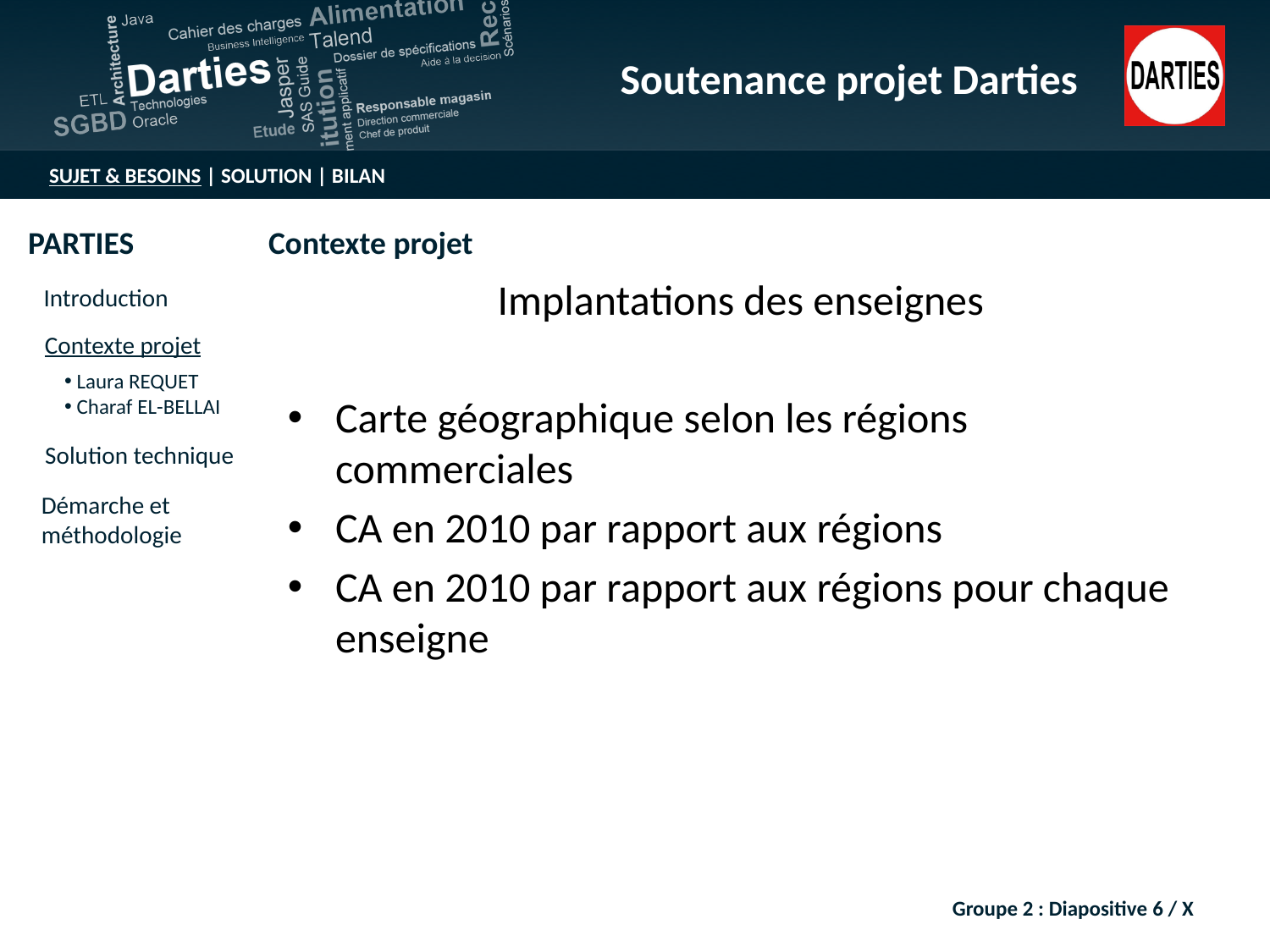

Implantations des enseignes

Carte géographique selon les régions commerciales
CA en 2010 par rapport aux régions
CA en 2010 par rapport aux régions pour chaque enseigne

Groupe 2 : Diapositive 6 / X